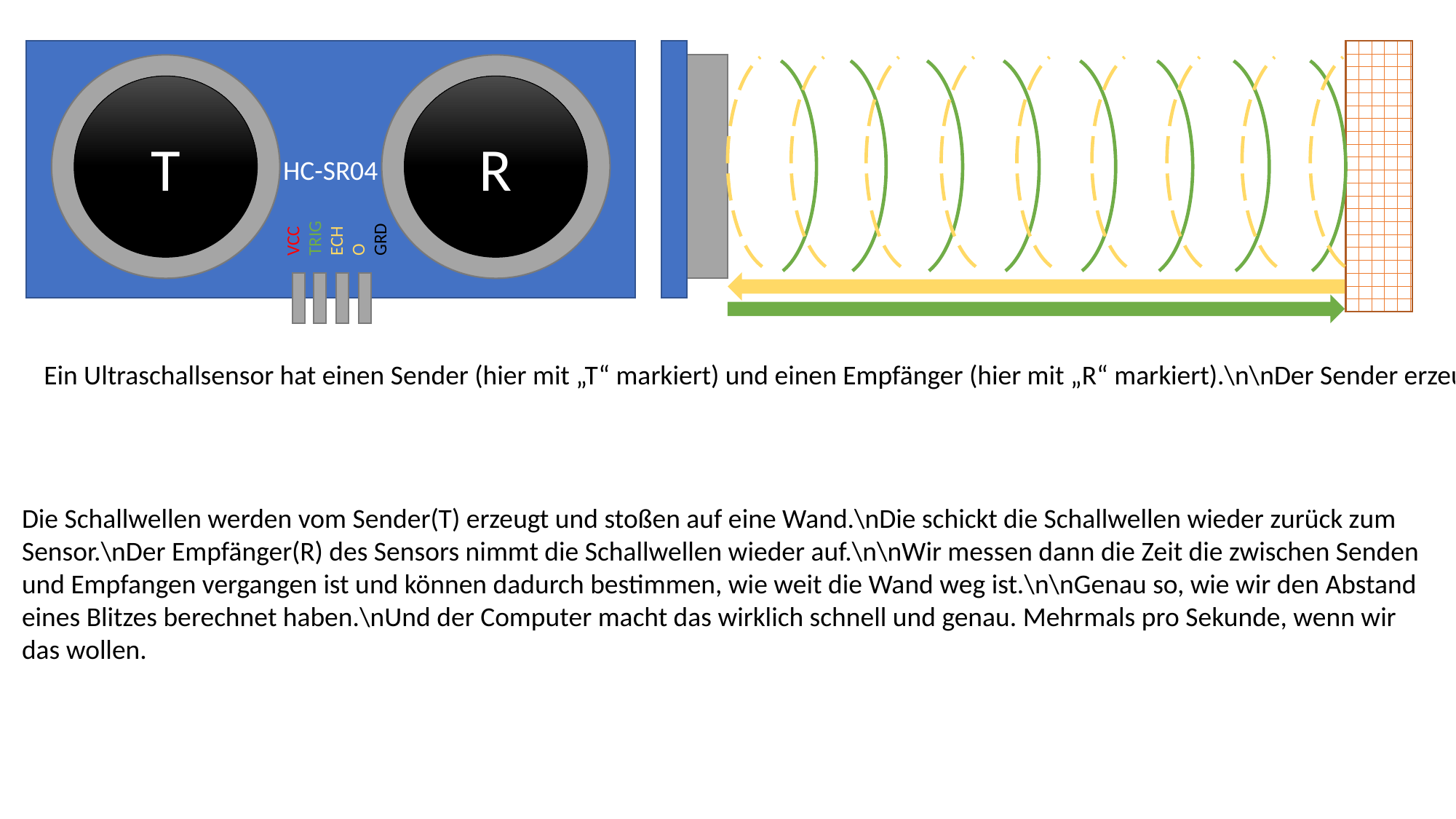

HC-SR04

T

R
VCC
TRIG
ECHO
GRD

Ein Ultraschallsensor hat einen Sender (hier mit „T“ markiert) und einen Empfänger (hier mit „R“ markiert).\n\nDer Sender erzeugt Schallwellen einer Frequenz, die wir kennen.\nAußerdem kennen wir die Geschwindigkeit mit der sich Schall durch Luft bewegt. Das sind 340 Meter pro Sekunde.
Die Schallwellen werden vom Sender(T) erzeugt und stoßen auf eine Wand.\nDie schickt die Schallwellen wieder zurück zum Sensor.\nDer Empfänger(R) des Sensors nimmt die Schallwellen wieder auf.\n\nWir messen dann die Zeit die zwischen Senden und Empfangen vergangen ist und können dadurch bestimmen, wie weit die Wand weg ist.\n\nGenau so, wie wir den Abstand eines Blitzes berechnet haben.\nUnd der Computer macht das wirklich schnell und genau. Mehrmals pro Sekunde, wenn wir das wollen.